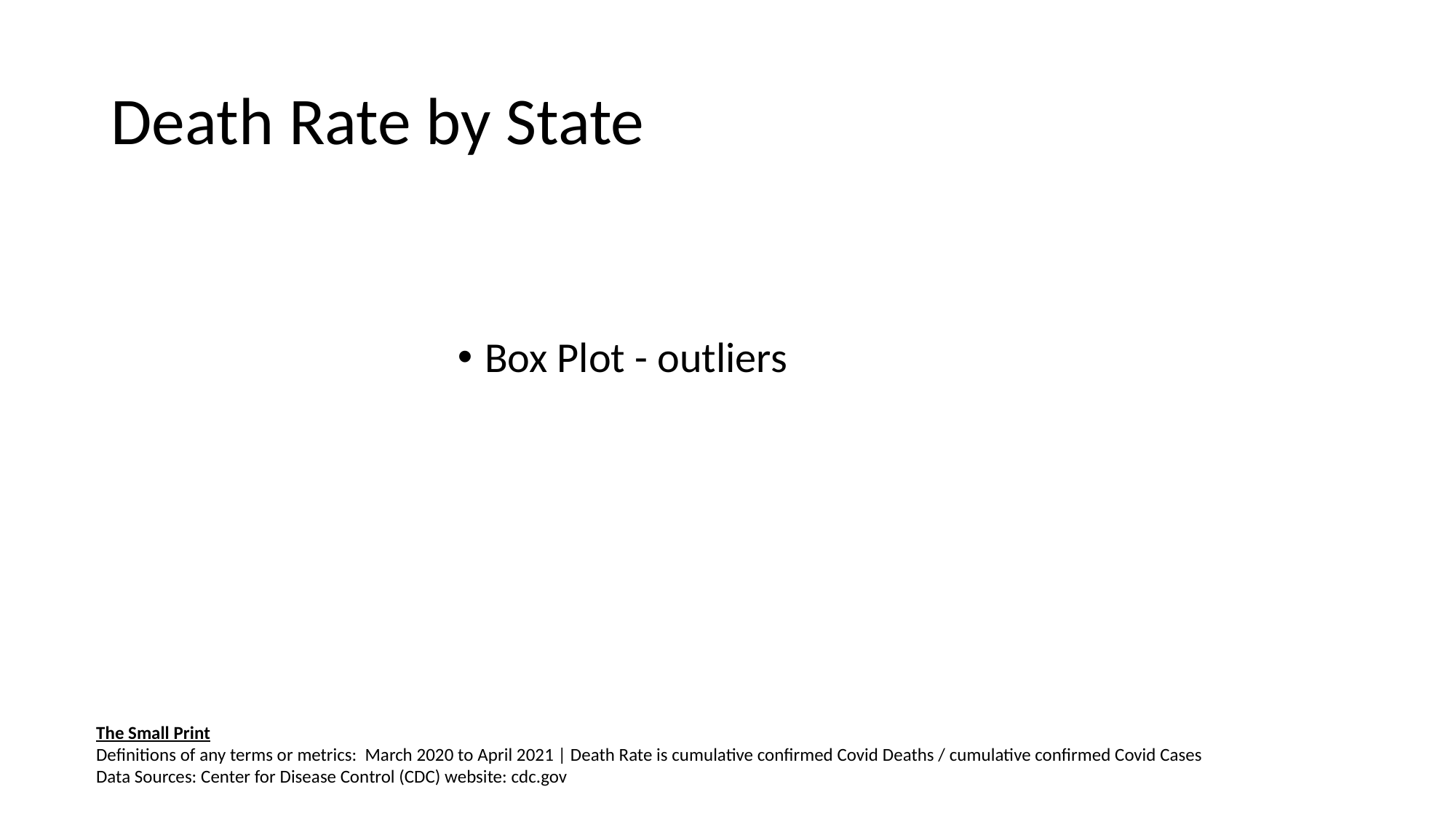

# Death Rate by State
Box Plot - outliers
The Small Print
Definitions of any terms or metrics:  March 2020 to April 2021 | Death Rate is cumulative confirmed Covid Deaths / cumulative confirmed Covid Cases
Data Sources: Center for Disease Control (CDC) website: cdc.gov